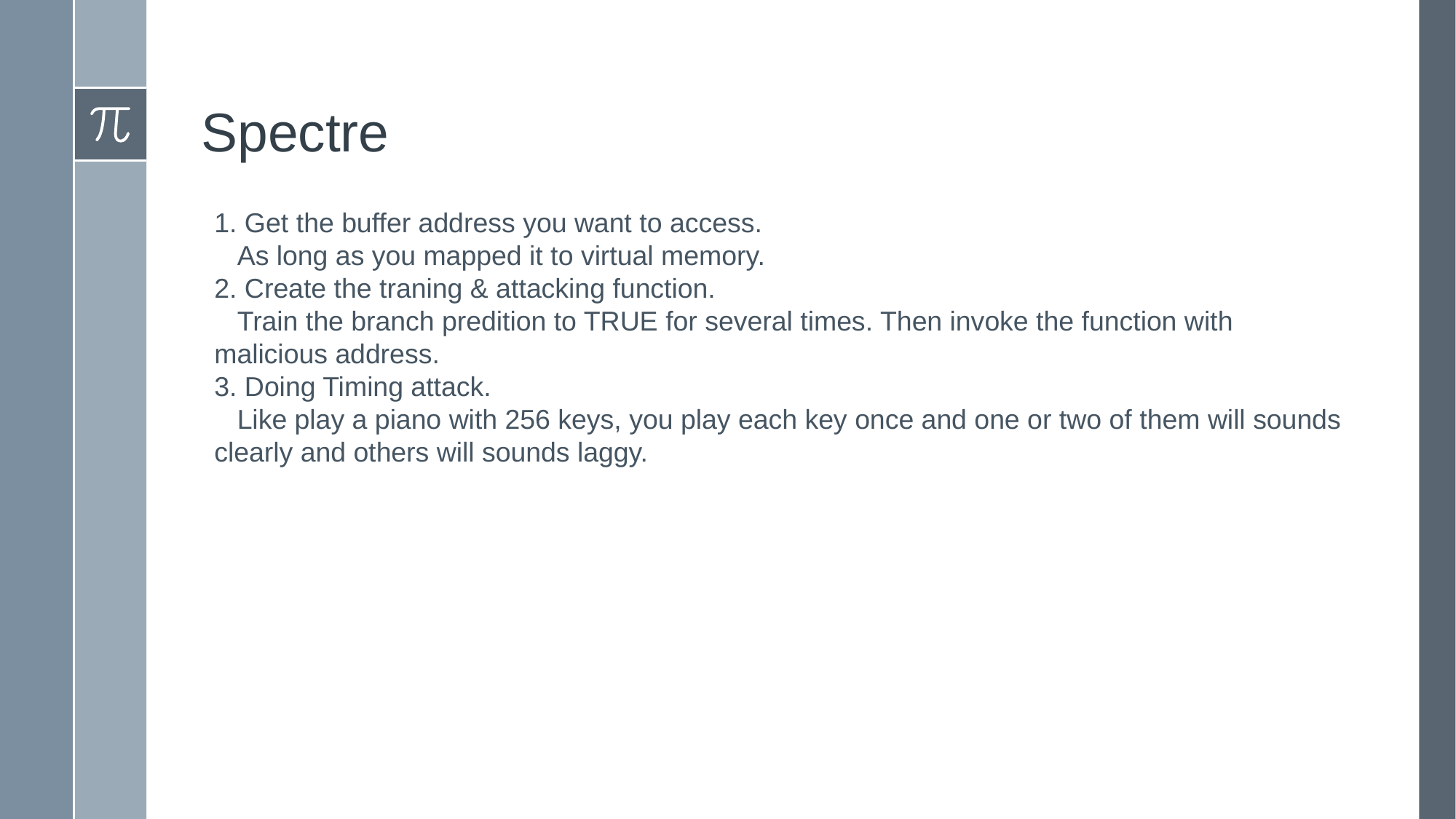

# Spectre
1. Get the buffer address you want to access.
   As long as you mapped it to virtual memory.
2. Create the traning & attacking function.
   Train the branch predition to TRUE for several times. Then invoke the function with
malicious address.
3. Doing Timing attack.
   Like play a piano with 256 keys, you play each key once and one or two of them will sounds clearly and others will sounds laggy.